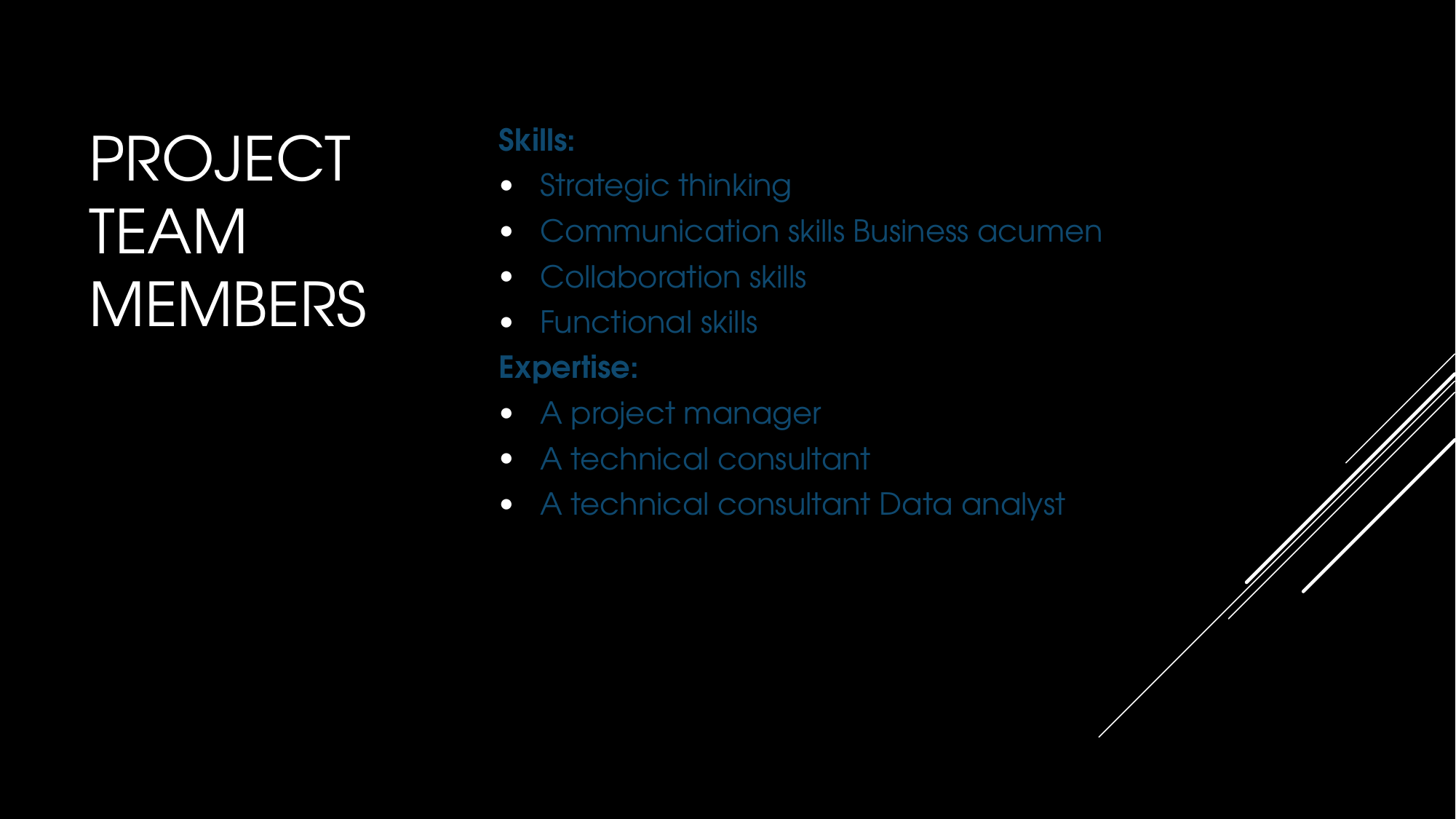

# Project team members
Skills:
Strategic thinking
Communication skills Business acumen
Collaboration skills
Functional skills
Expertise:
A project manager
A technical consultant
A technical consultant Data analyst